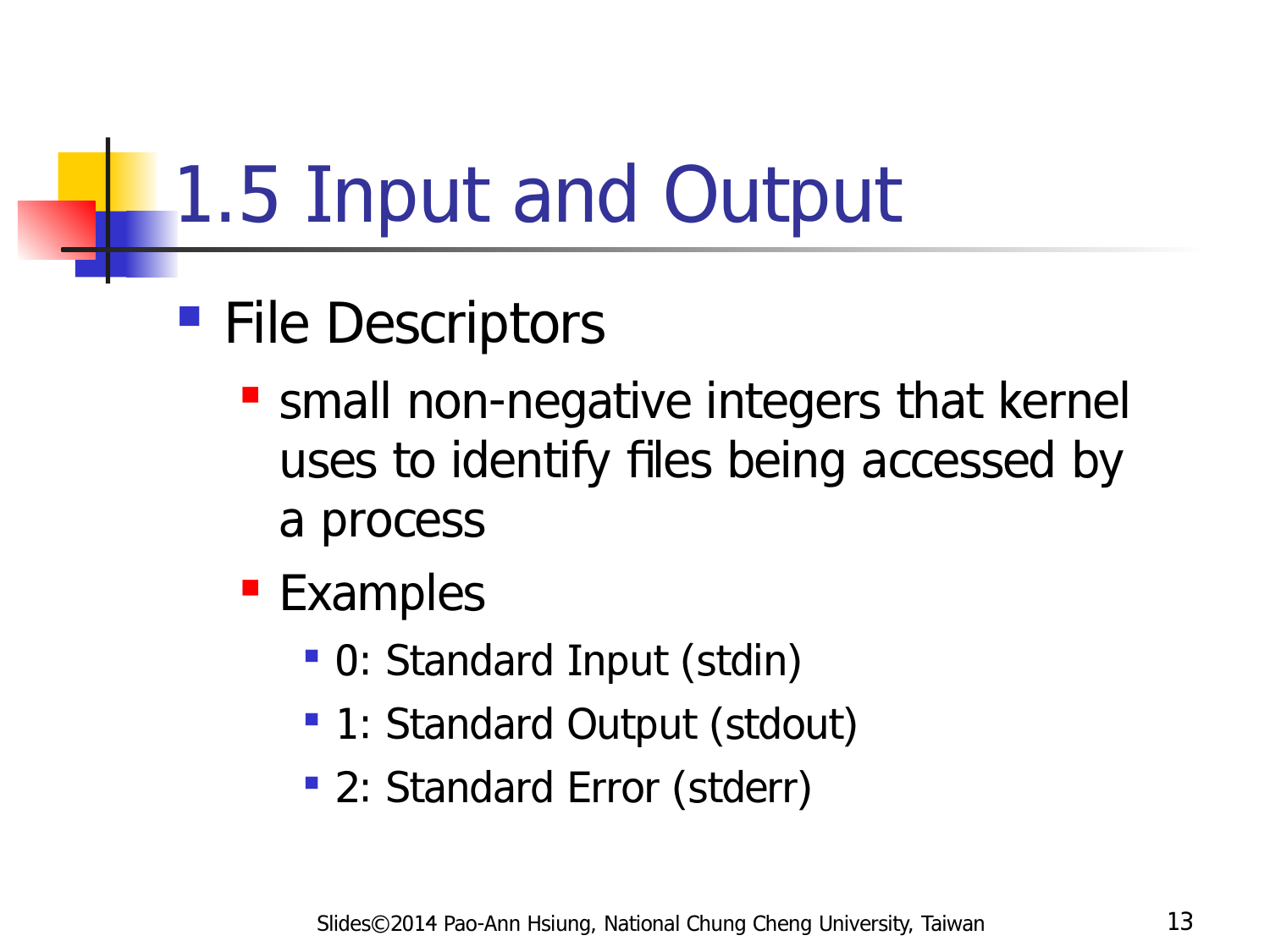

# 1.5 Input and Output
File Descriptors
small non-negative integers that kernel uses to identify files being accessed by a process
Examples
0: Standard Input (stdin)
1: Standard Output (stdout)
2: Standard Error (stderr)
Slides©2014 Pao-Ann Hsiung, National Chung Cheng University, Taiwan
13